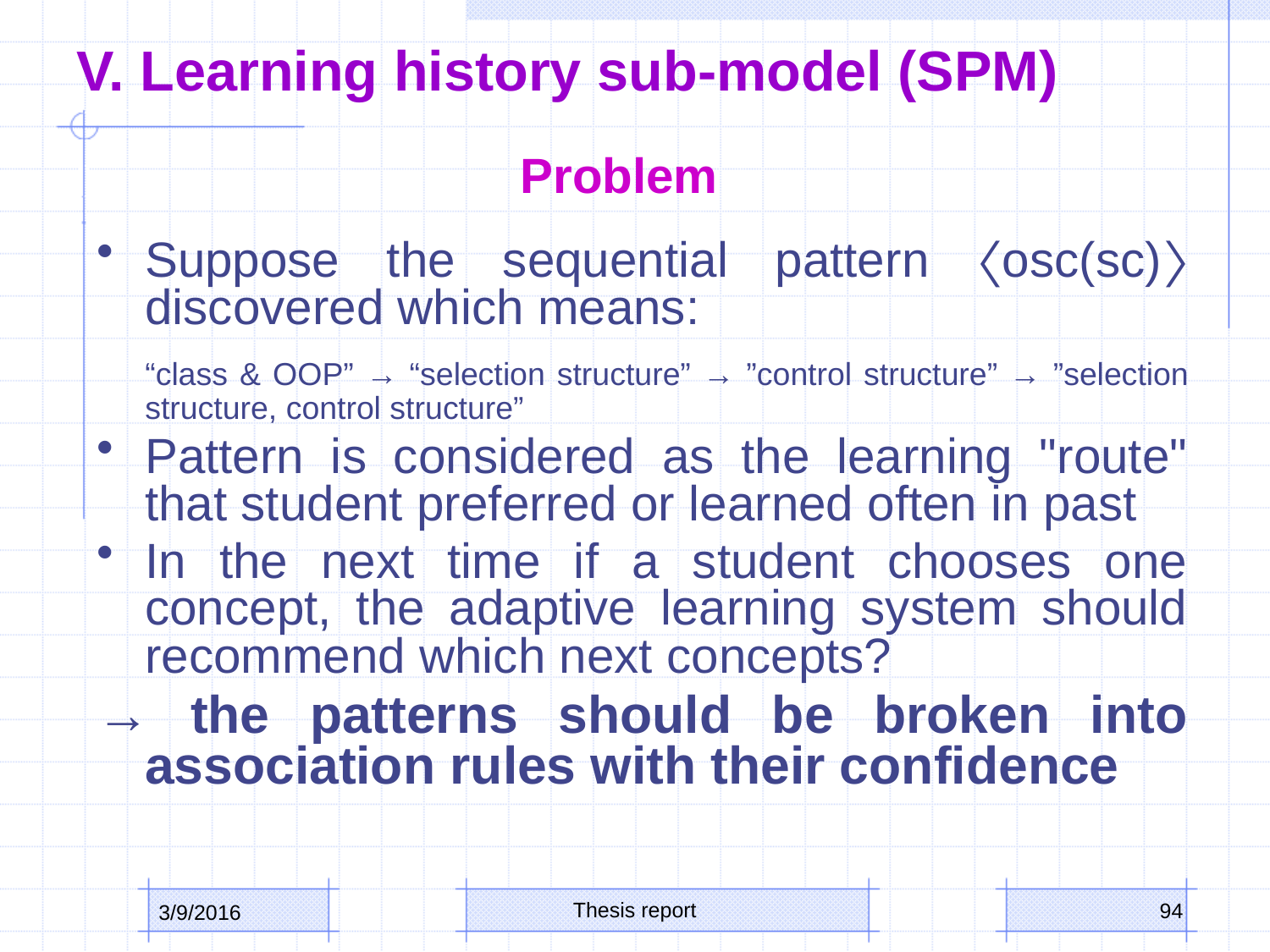

# V. Learning history sub-model (SPM)
Problem
Suppose the sequential pattern 〈osc(sc)〉 discovered which means:
	“class & OOP” → “selection structure” → ”control structure” → ”selection structure, control structure”
Pattern is considered as the learning "route" that student preferred or learned often in past
In the next time if a student chooses one concept, the adaptive learning system should recommend which next concepts?
→ the patterns should be broken into association rules with their confidence

Thesis report
94
3/9/2016